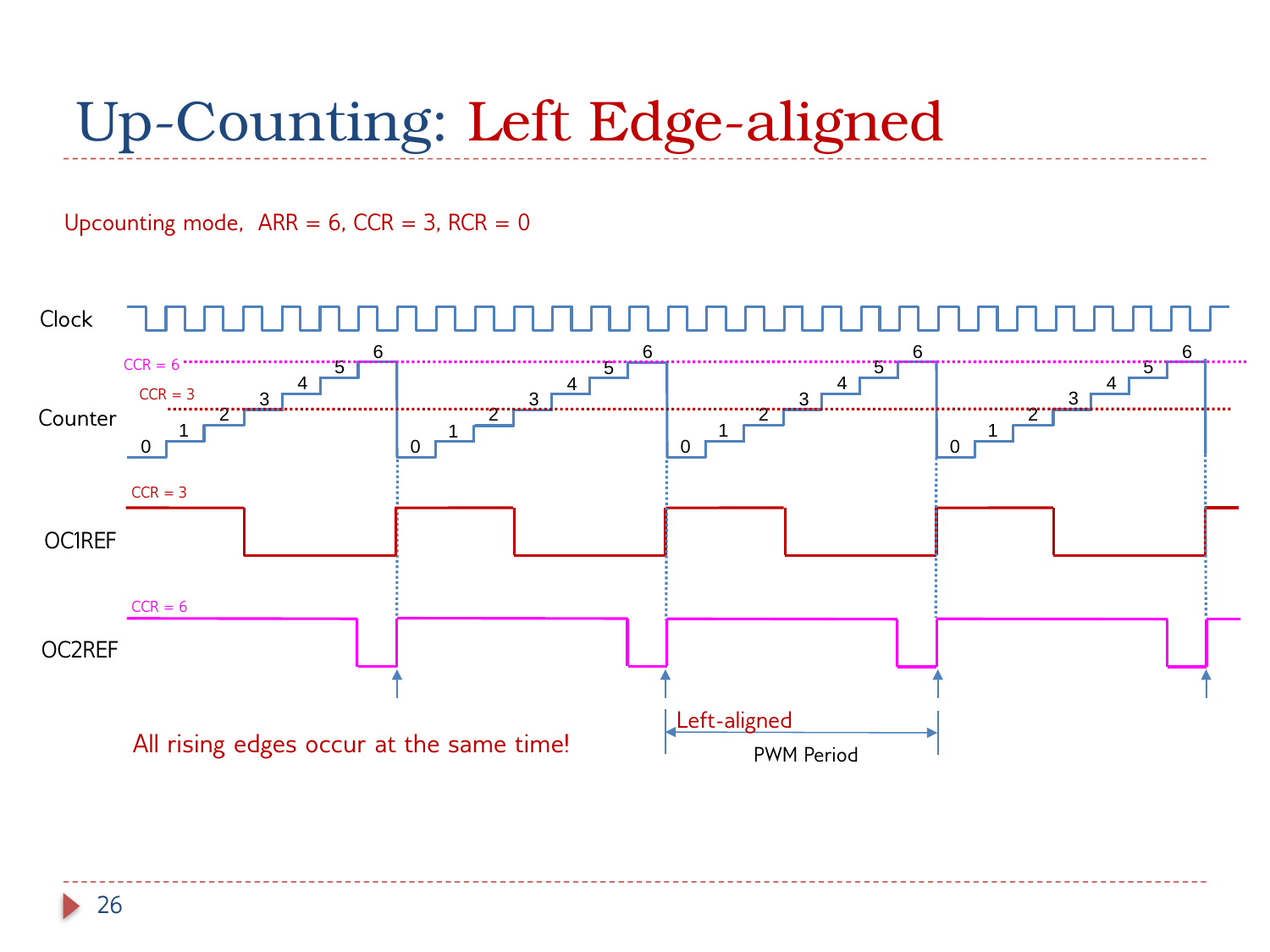

# Up-Counting: Left Edge-aligned
Upcounting mode,  ARR = 6, CCR = 3, RCR = 0
Clock
6
5
4
3
2
1
0
6
5
4
3
2
1
0
6
5
4
3
2
1
0
6
5
4
3
2
1
0
CCR = 6
CCR = 3
Counter

CCR = 3
OC1REF
CCR = 6
OC2REF
Left-aligned
All rising edges occur at the same time!
PWM Period
26